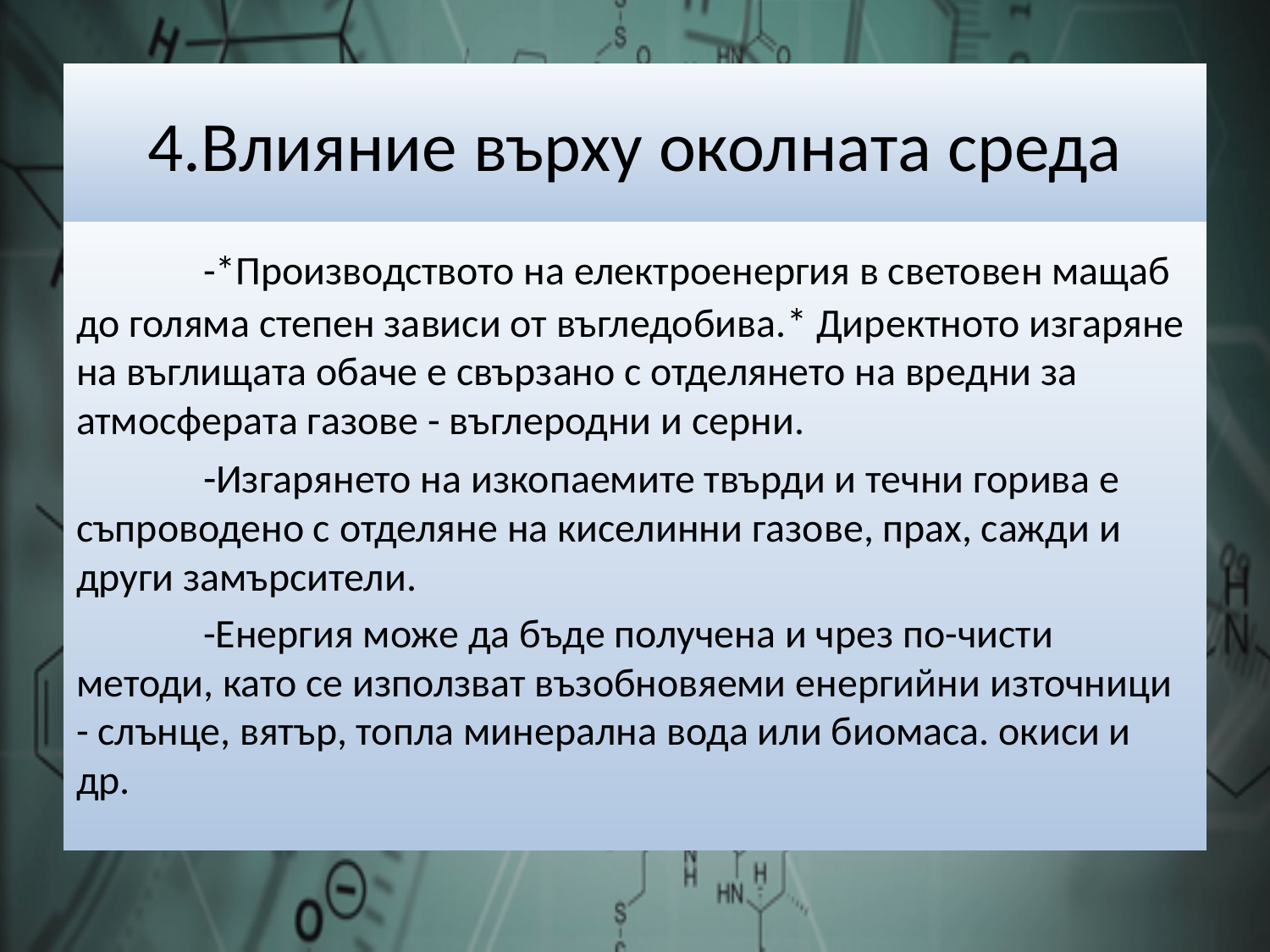

# 4.Влияние върху околната среда
	-*Производството на електроенергия в световен мащаб до голяма степен зависи от въгледобива.* Директното изгаряне на въглищата обаче е свързано с отделянето на вредни за атмосферата газове - въглеродни и серни.
	-Изгарянето на изкопаемите твърди и течни горива е съпроводено с отделяне на киселинни газове, прах, сажди и други замърсители.
	-Енергия може да бъде получена и чрез по-чисти методи, като се използват възобновяеми енергийни източници - слънце, вятър, топла минерална вода или биомаса. окиси и др.